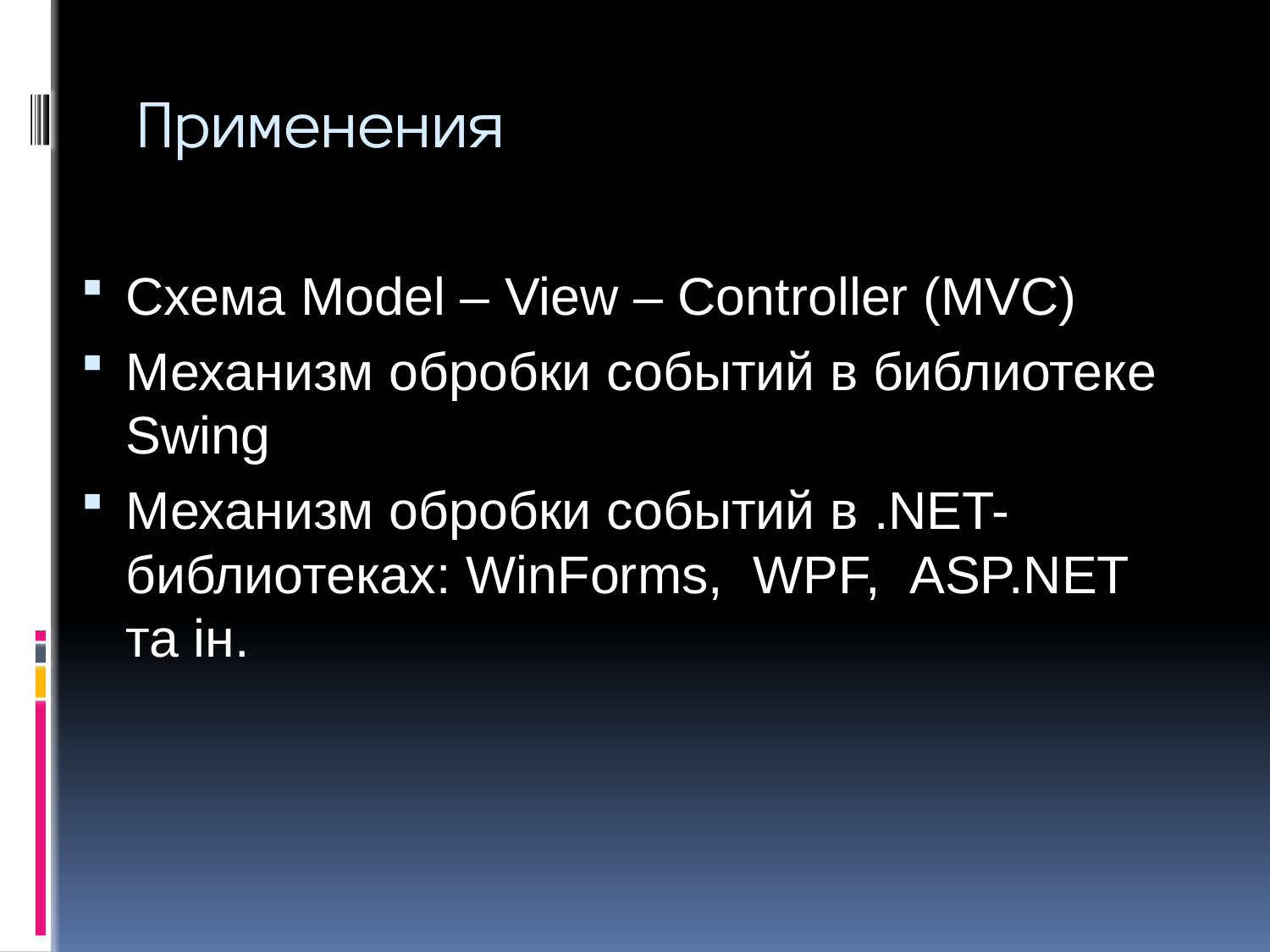

# Применения
Схема Model – View – Controller (MVC)
Механизм обробки событий в библиотеке Swing
Механизм обробки событий в .NET-библиотеках: WinForms,  WPF,  ASP.NET та ін.